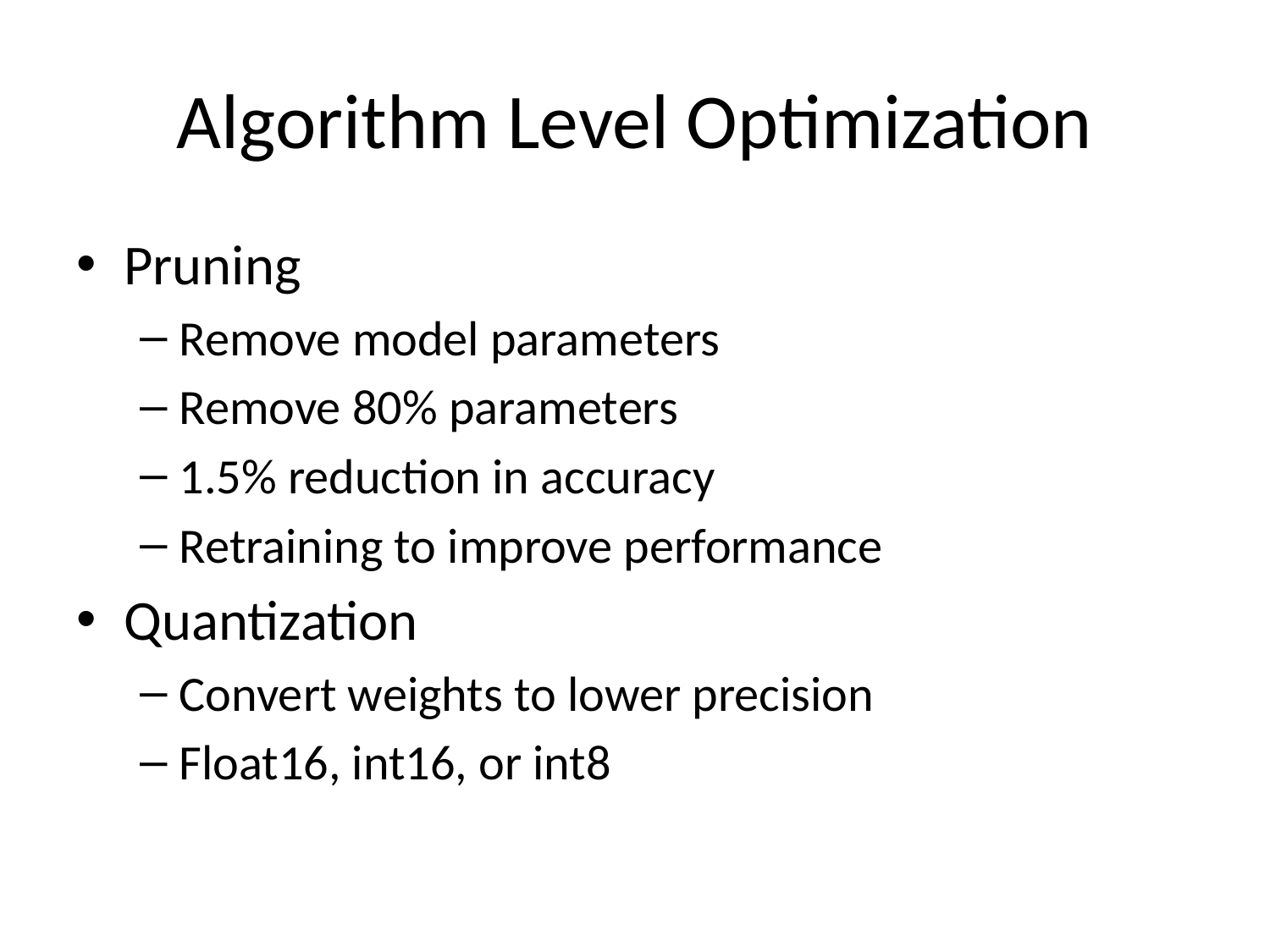

# Algorithm Level Optimization
Pruning
Remove model parameters
Remove 80% parameters
1.5% reduction in accuracy
Retraining to improve performance
Quantization
Convert weights to lower precision
Float16, int16, or int8